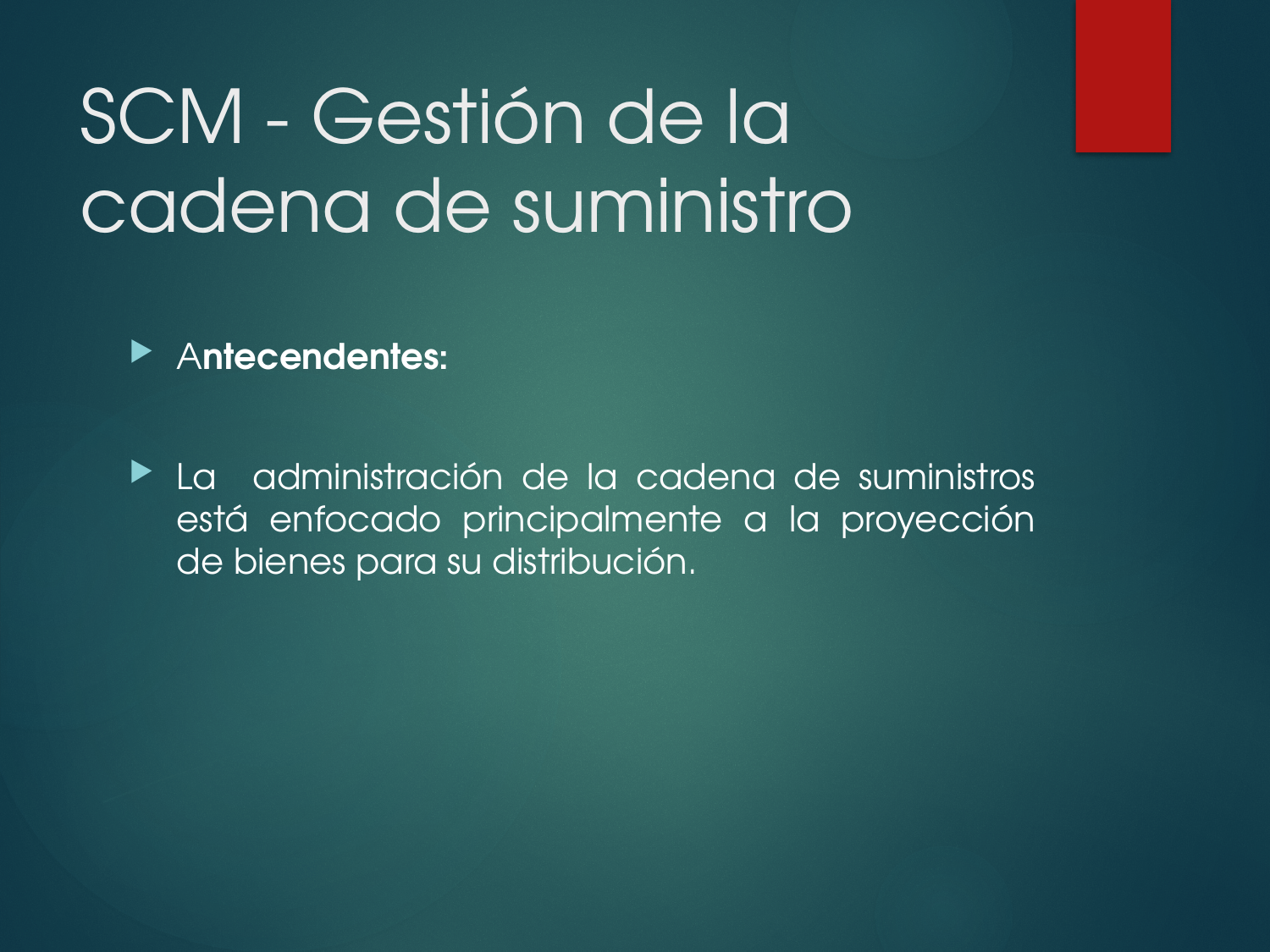

# SCM - Gestión de la cadena de suministro
Antecendentes:

La  administración de la cadena de suministros está enfocado principalmente a la proyección de bienes para su distribución.